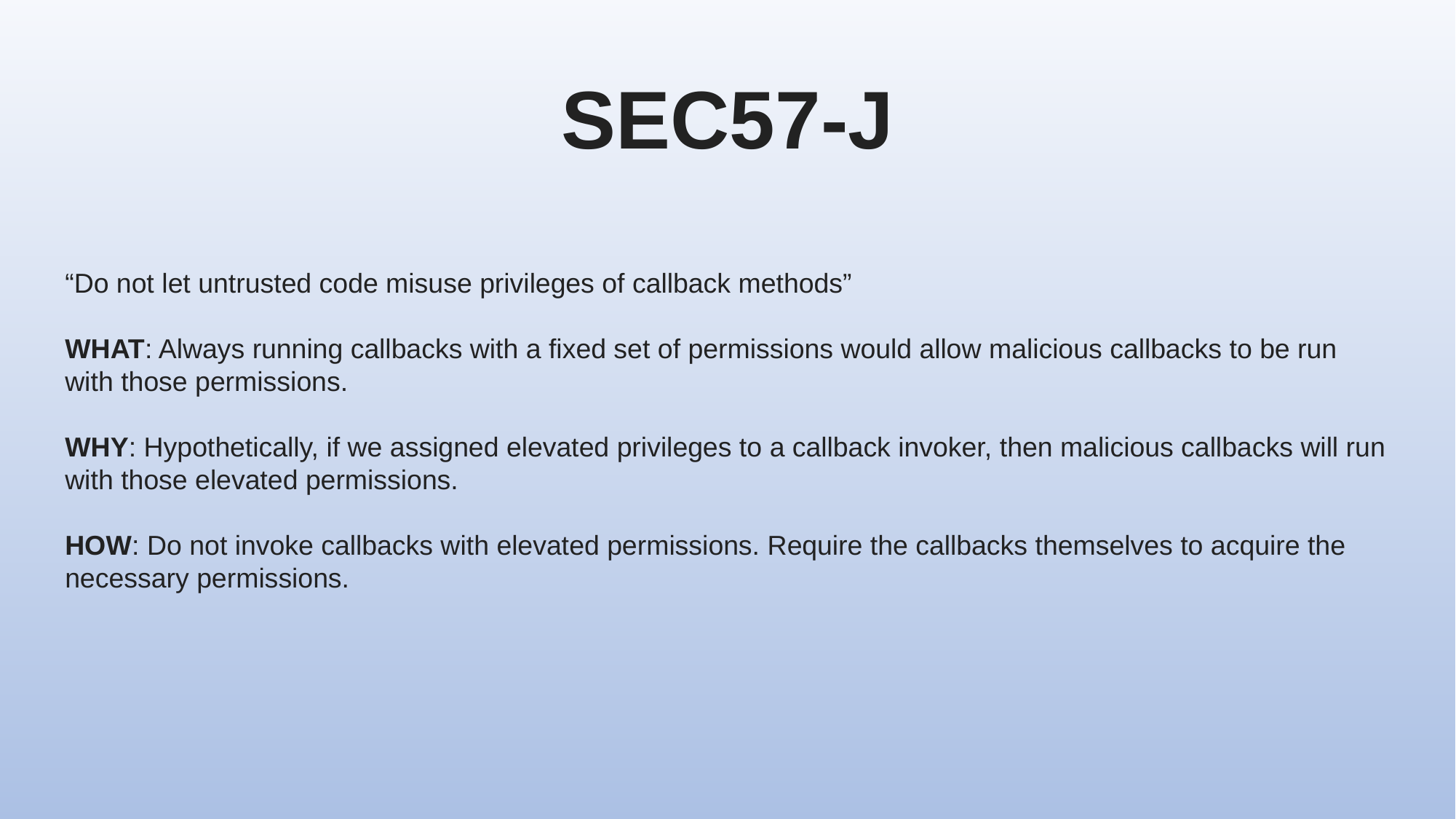

SEC57-J
“Do not let untrusted code misuse privileges of callback methods”
WHAT: Always running callbacks with a fixed set of permissions would allow malicious callbacks to be run with those permissions.
WHY: Hypothetically, if we assigned elevated privileges to a callback invoker, then malicious callbacks will run with those elevated permissions.
HOW: Do not invoke callbacks with elevated permissions. Require the callbacks themselves to acquire the necessary permissions.